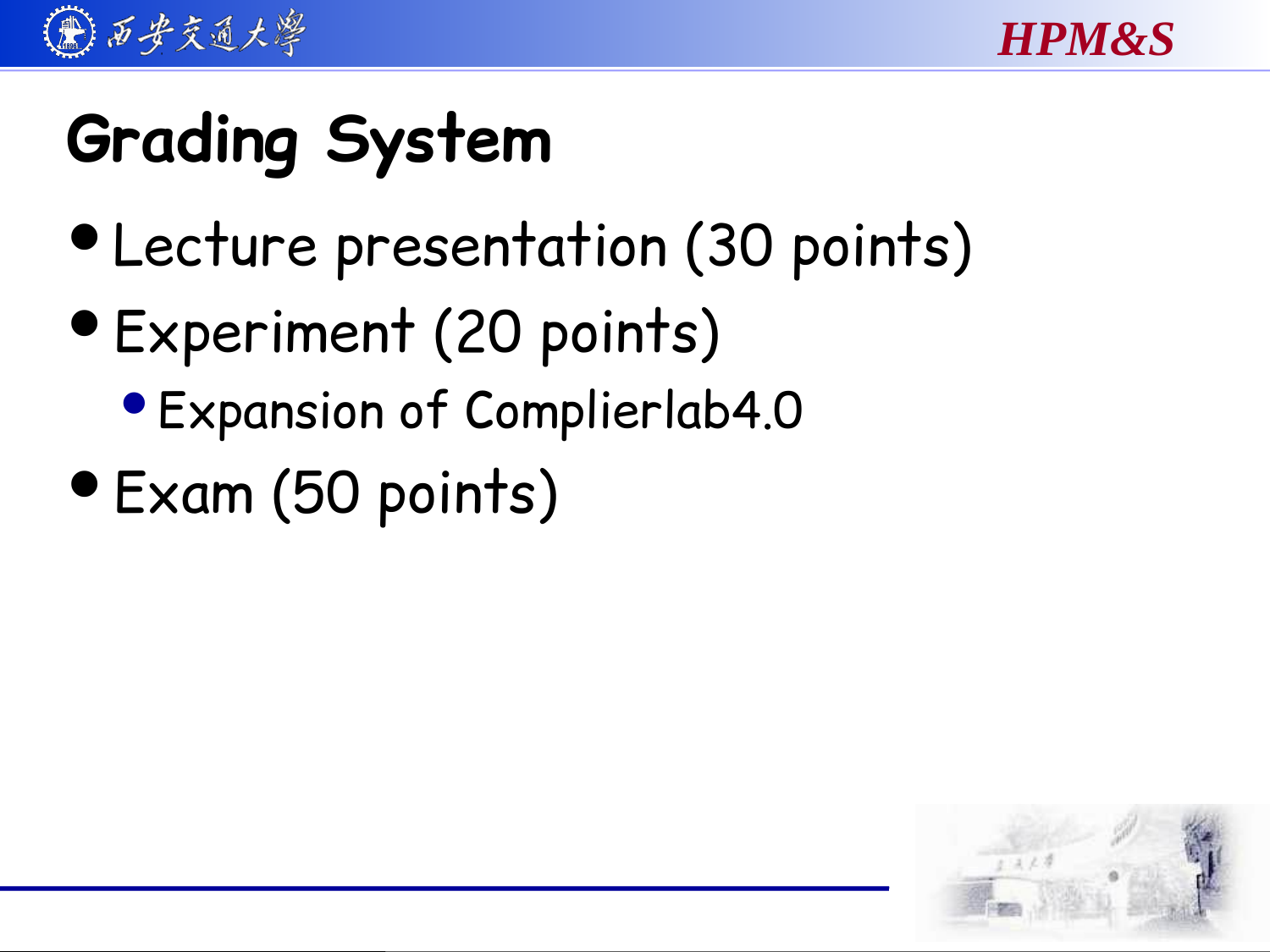

# Grading System
Lecture presentation (30 points)
Experiment (20 points)
Expansion of Complierlab4.0
Exam (50 points)